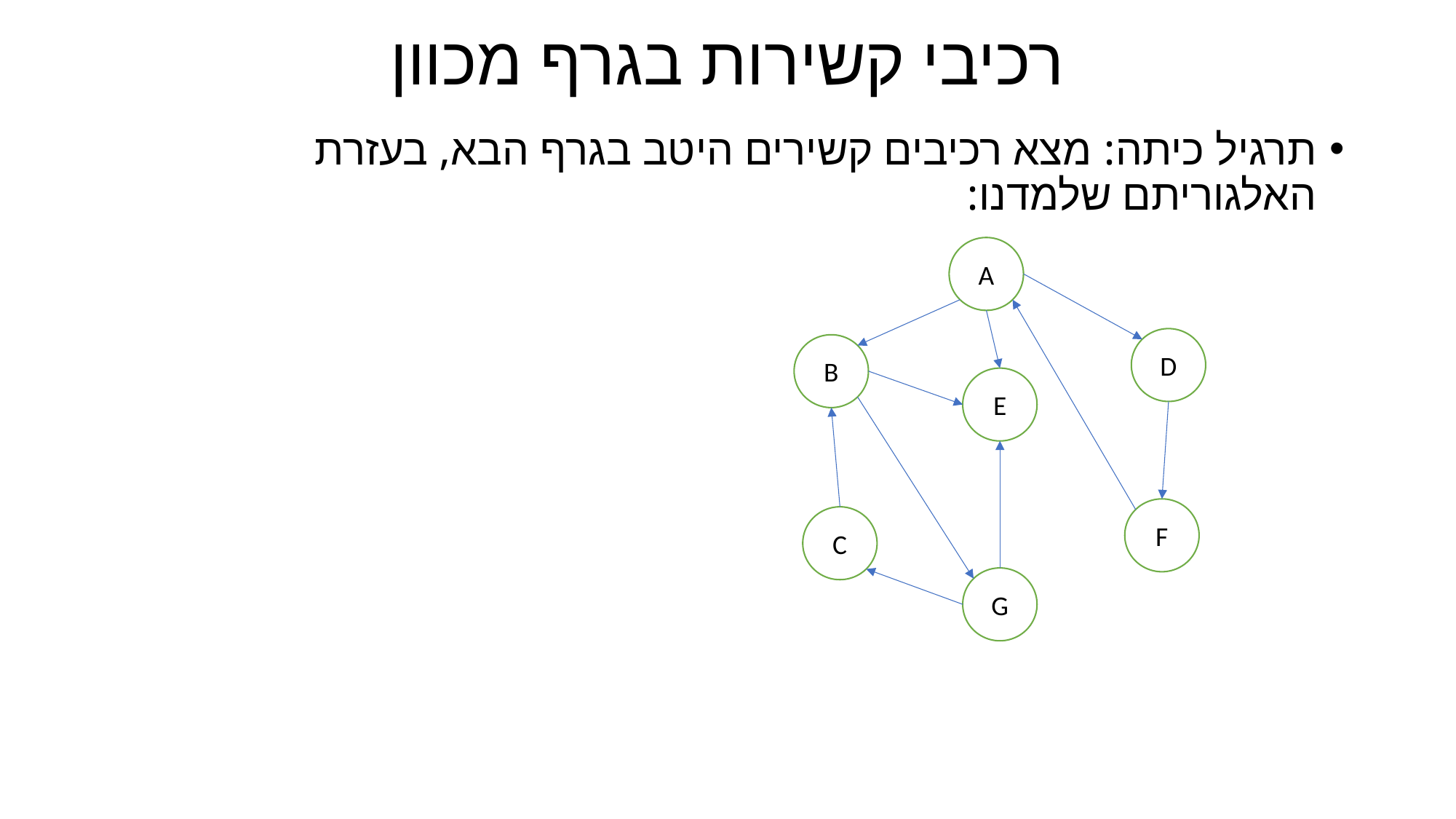

# רכיבי קשירות בגרף מכוון
תרגיל כיתה: מצא רכיבים קשירים היטב בגרף הבא, בעזרת האלגוריתם שלמדנו:

A
D
B
E
F
C
G